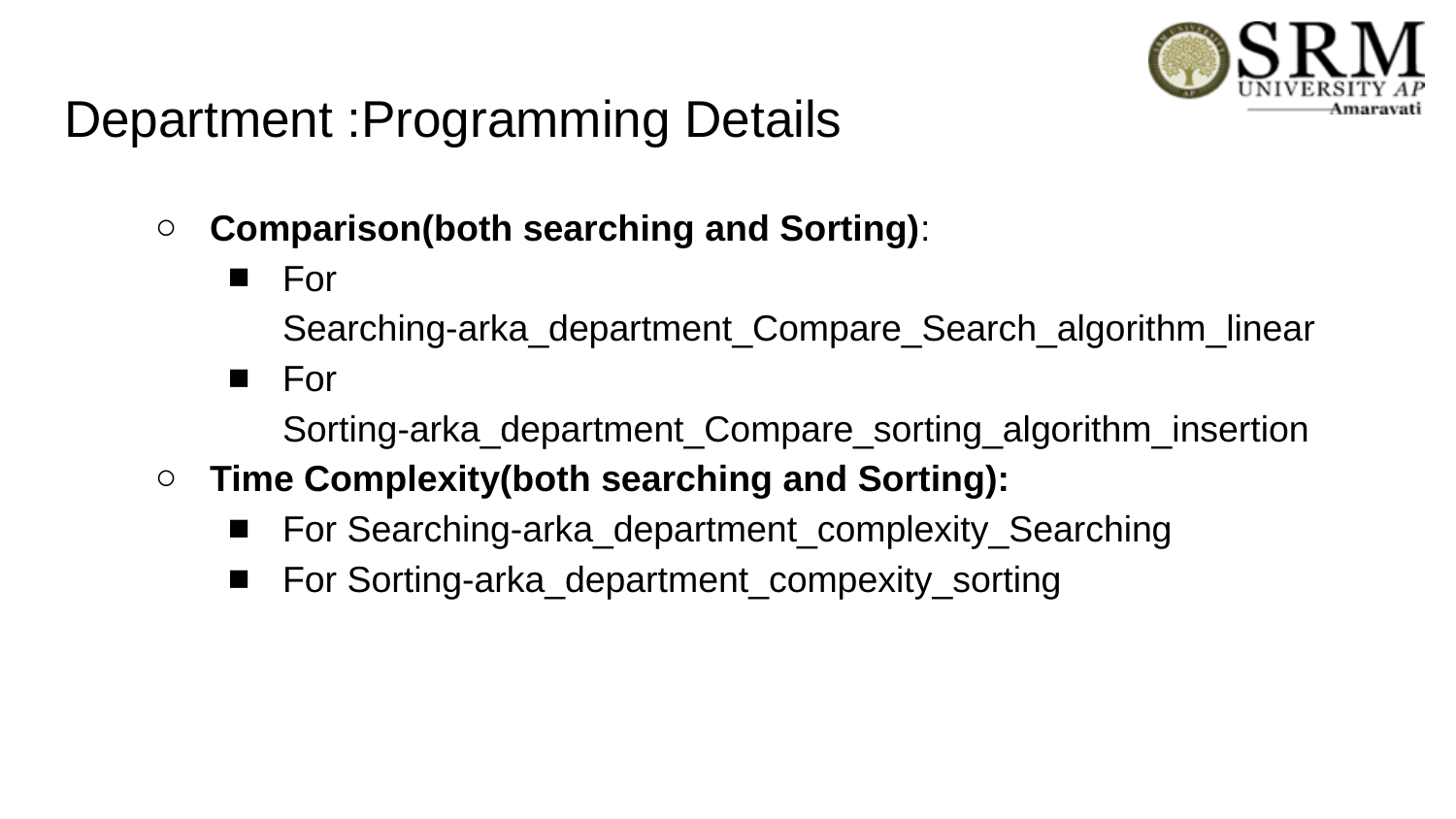

# Department :Programming Details

Comparison(both searching and Sorting):
For
Searching-arka_department_Compare_Search_algorithm_linear
For
Sorting-arka_department_Compare_sorting_algorithm_insertion
Time Complexity(both searching and Sorting):
For Searching-arka_department_complexity_Searching
For Sorting-arka_department_compexity_sorting